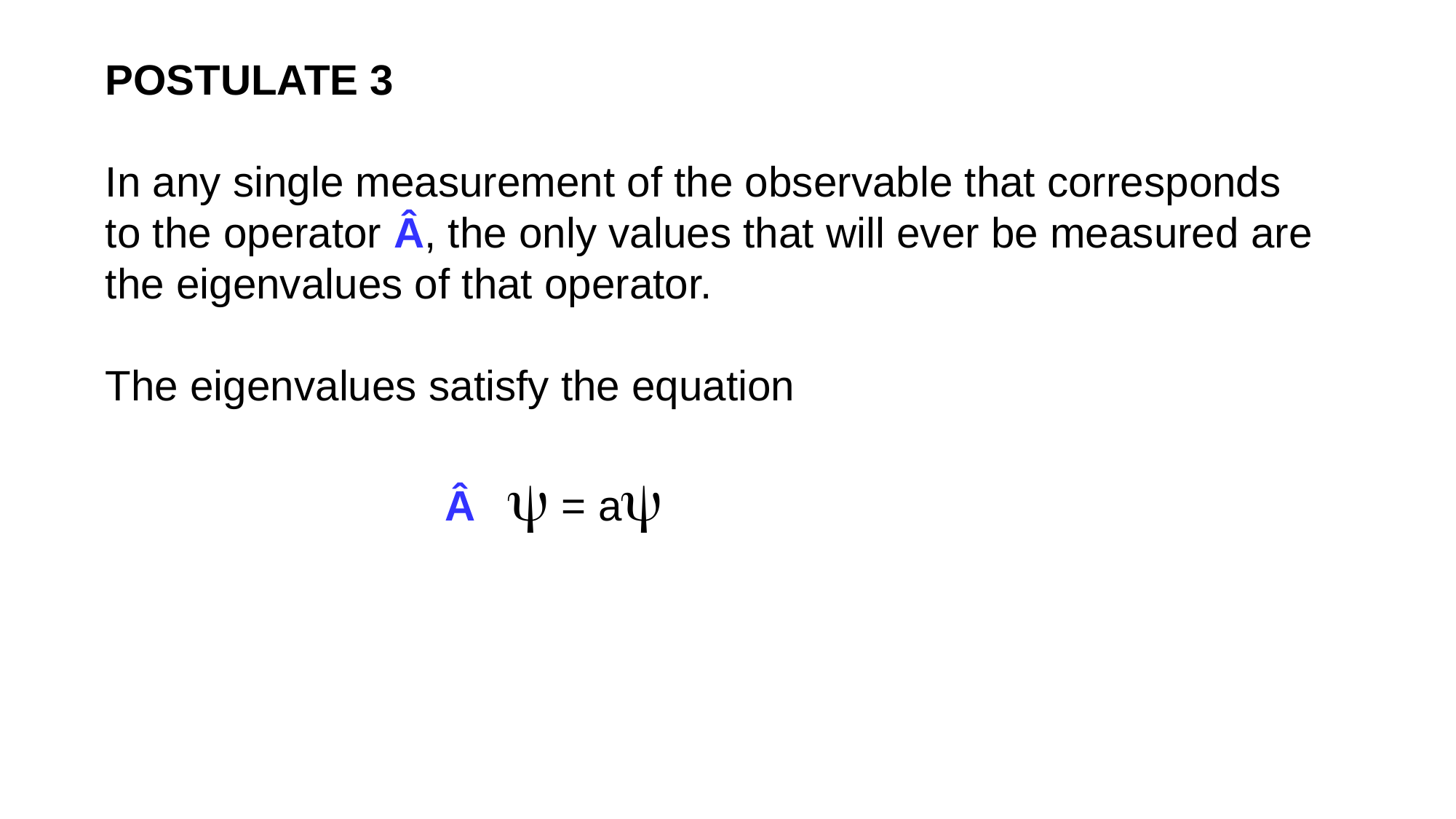

POSTULATE 3

In any single measurement of the observable that corresponds to the operator Ậ, the only values that will ever be measured are the eigenvalues of that operator.

The eigenvalues satisfy the equation

			 Ậ  ψ = aψ